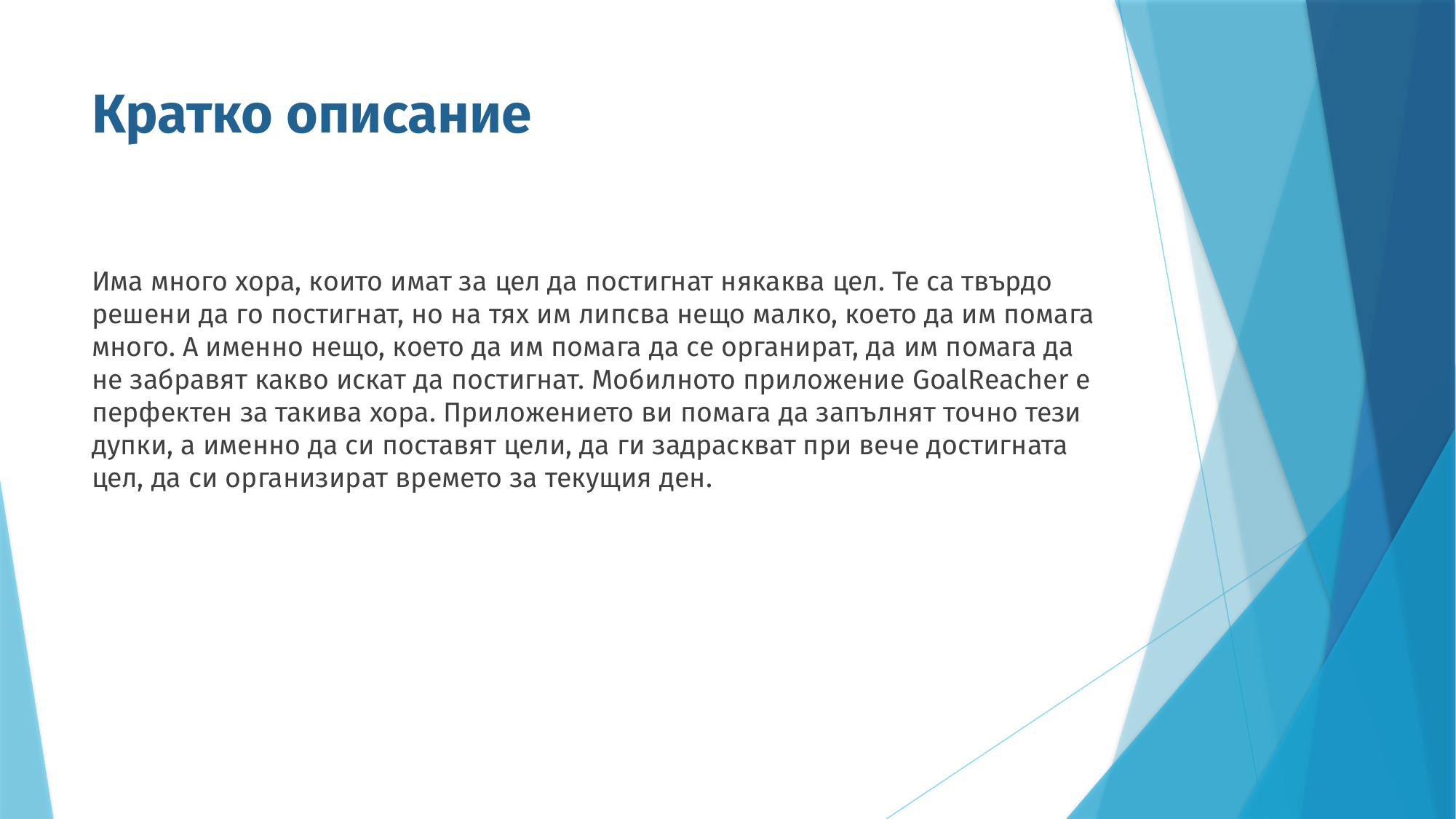

# Кратко описание
Има много хора, които имат за цел да постигнат някаква цел. Те са твърдо решени да го постигнат, но на тях им липсва нещо малко, което да им помага много. А именно нещо, което да им помага да се органират, да им помага да не забравят какво искат да постигнат. Мобилното приложение GoalReacher е перфектен за такива хора. Приложението ви помага да запълнят точно тези дупки, а именно да си поставят цели, да ги задраскват при вече достигната цел, да си организират времето за текущия ден.